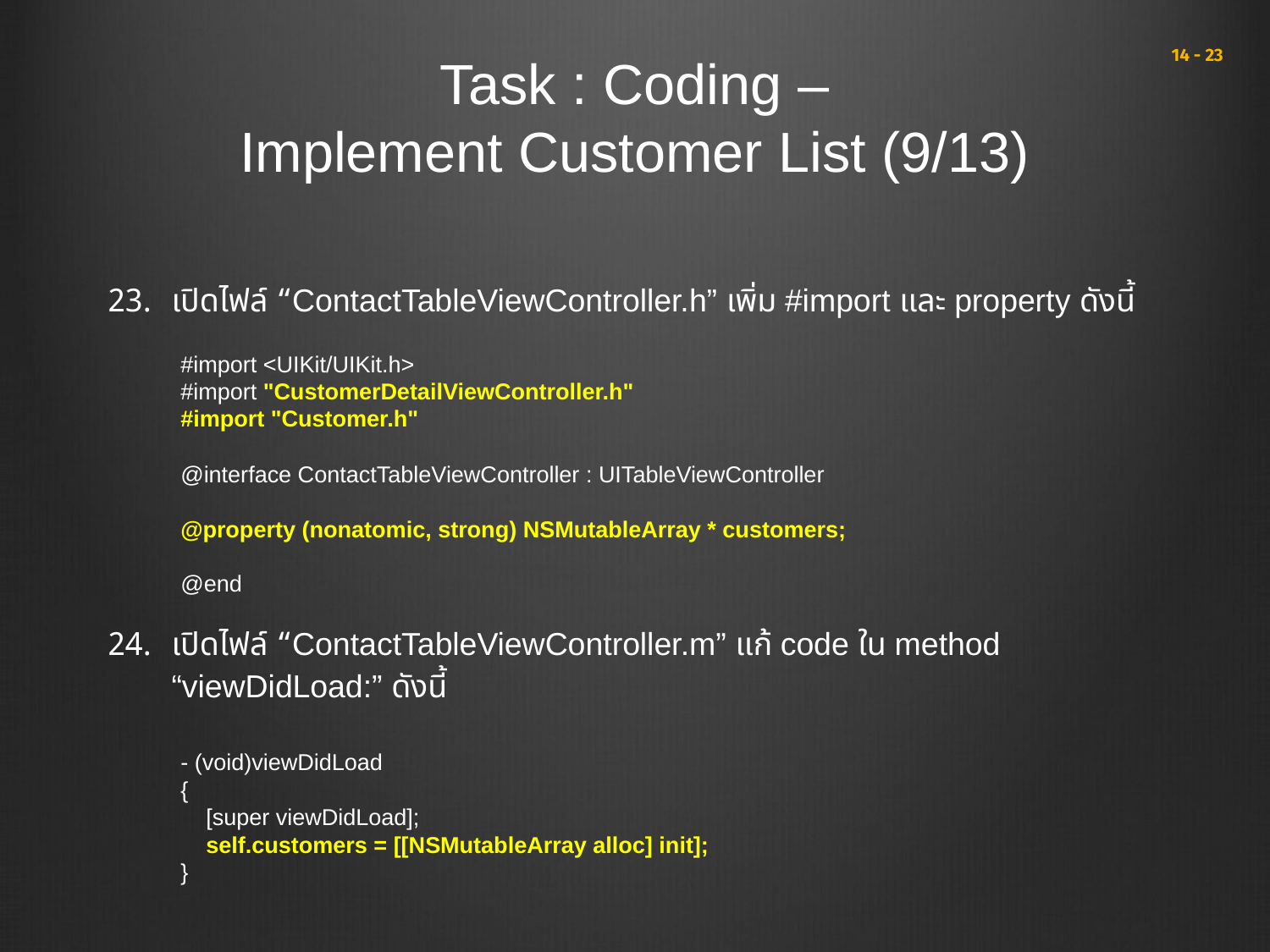

# Task : Coding – Implement Customer List (9/13)
 14 - 23
เปิดไฟล์ “ContactTableViewController.h” เพิ่ม #import และ property ดังนี้

เปิดไฟล์ “ContactTableViewController.m” แก้ code ใน method “viewDidLoad:” ดังนี้
#import <UIKit/UIKit.h>
#import "CustomerDetailViewController.h"
#import "Customer.h"

@interface ContactTableViewController : UITableViewController

@property (nonatomic, strong) NSMutableArray * customers;

@end
- (void)viewDidLoad
{
    [super viewDidLoad];
    self.customers = [[NSMutableArray alloc] init];
}